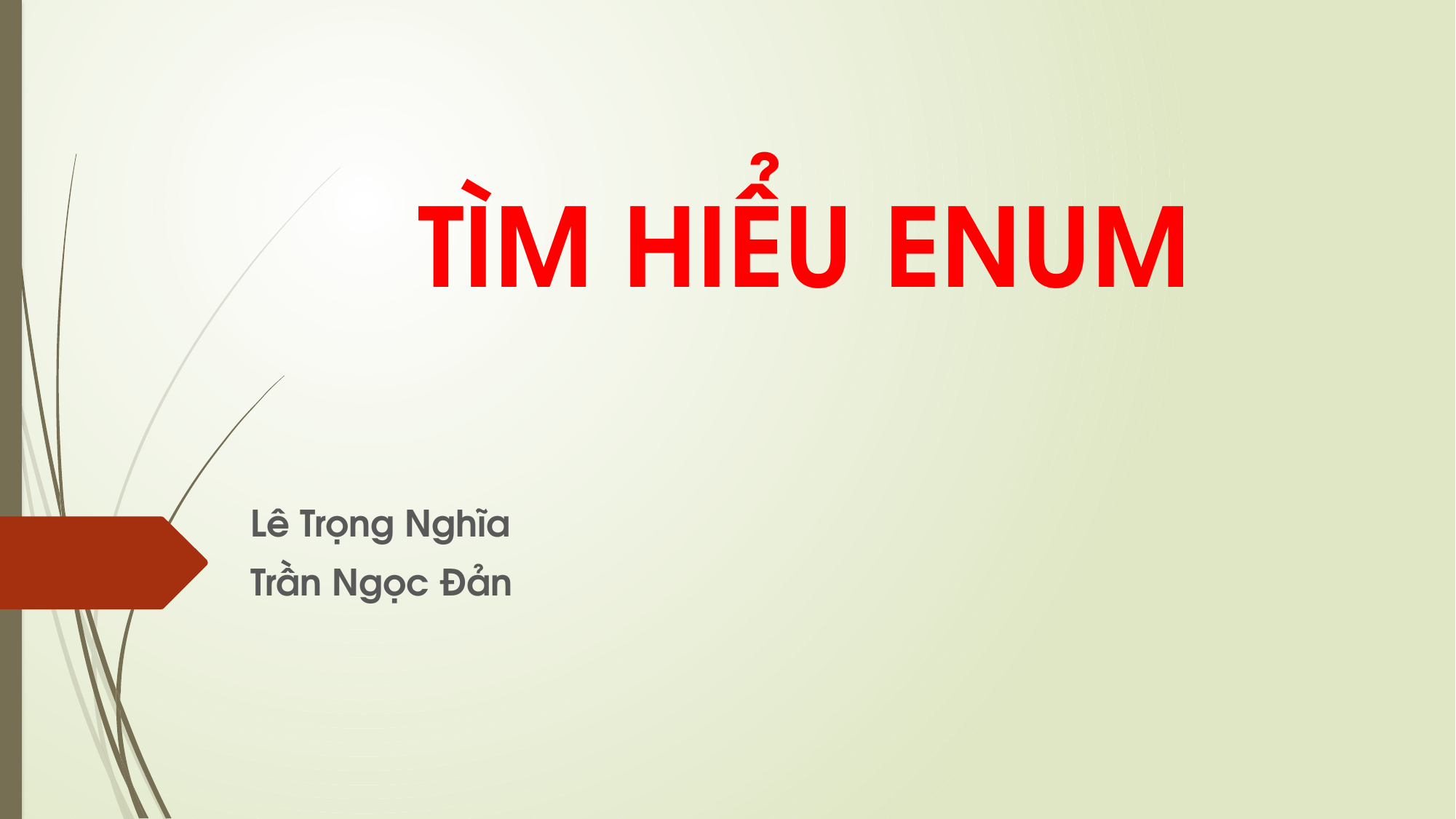

# TÌM HIỂU ENUM
Lê Trọng Nghĩa
Trần Ngọc Đản